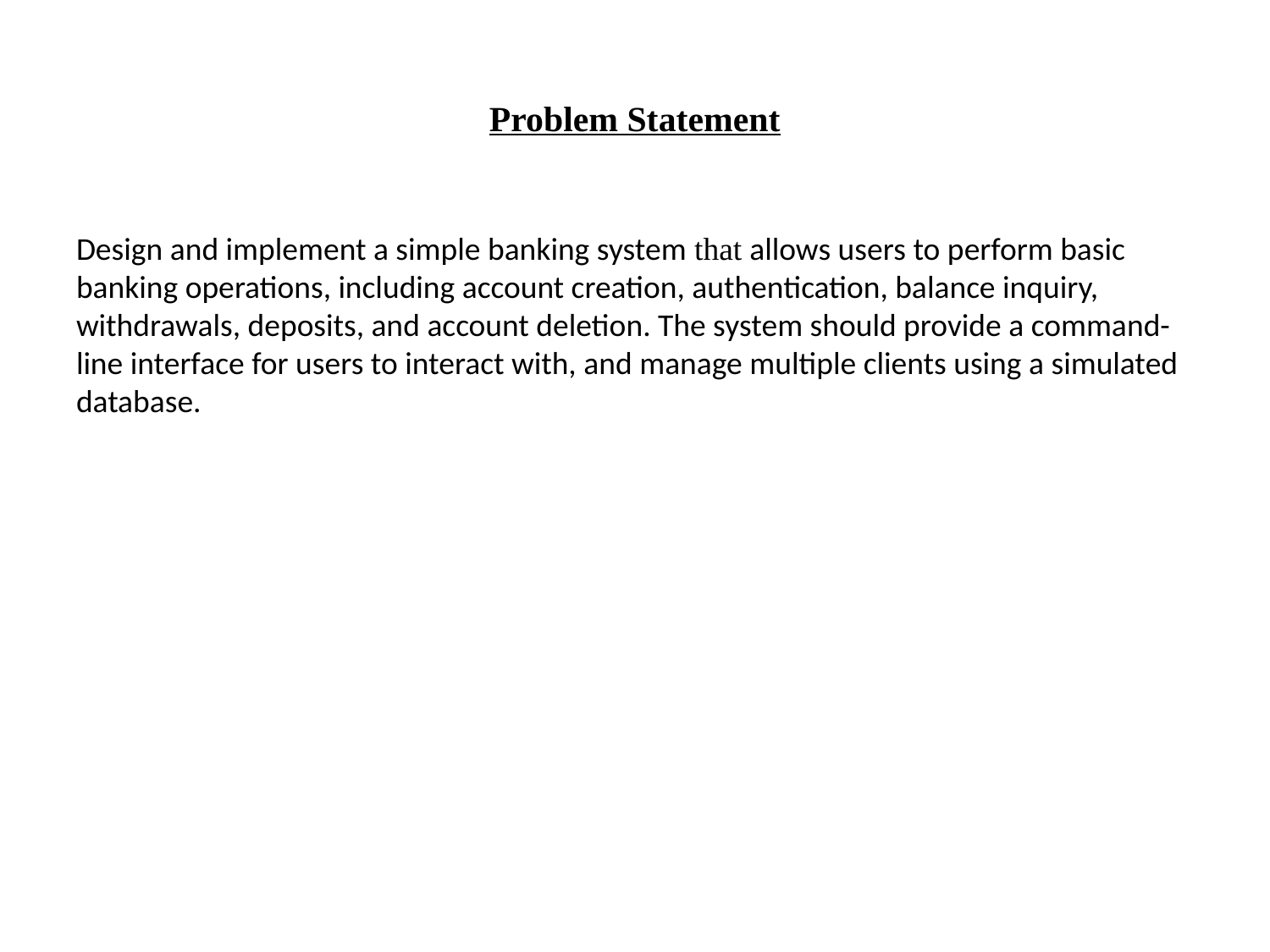

# Problem Statement
Design and implement a simple banking system that allows users to perform basic banking operations, including account creation, authentication, balance inquiry, withdrawals, deposits, and account deletion. The system should provide a command-line interface for users to interact with, and manage multiple clients using a simulated database.